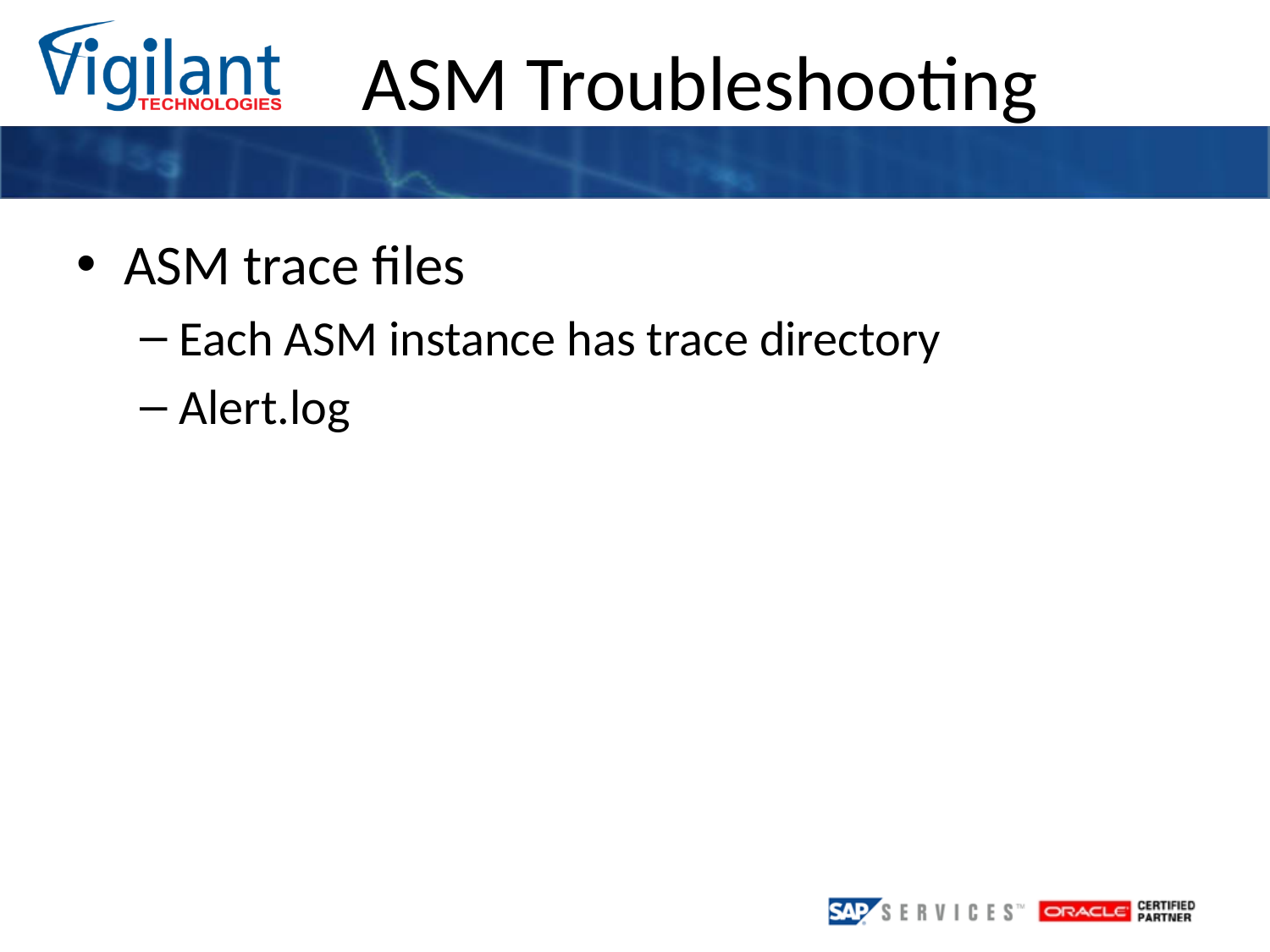

ASM trace files
Each ASM instance has trace directory
Alert.log

ASM Troubleshooting